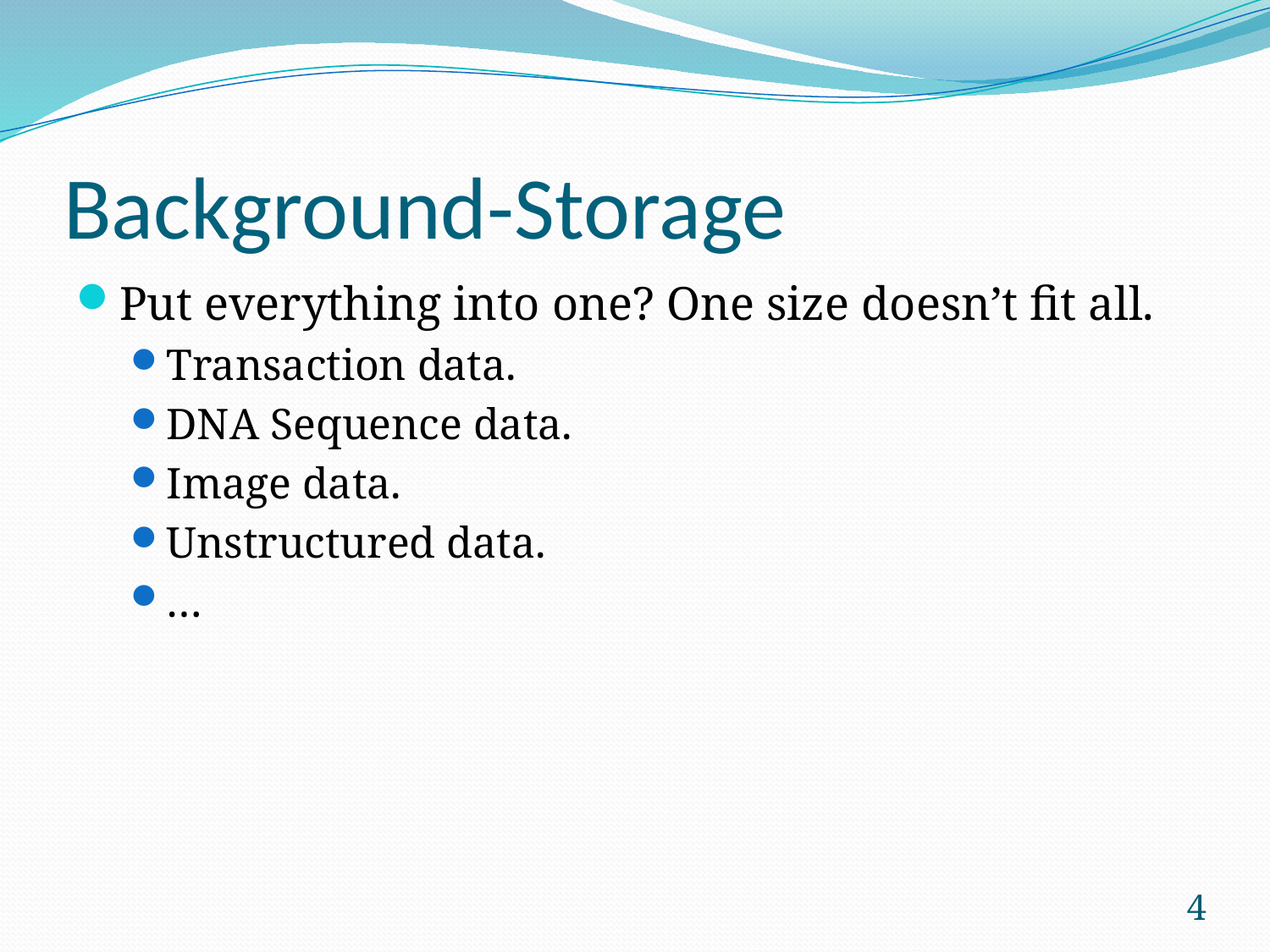

# Background-Storage
Put everything into one? One size doesn’t fit all.
Transaction data.
DNA Sequence data.
Image data.
Unstructured data.
…
4